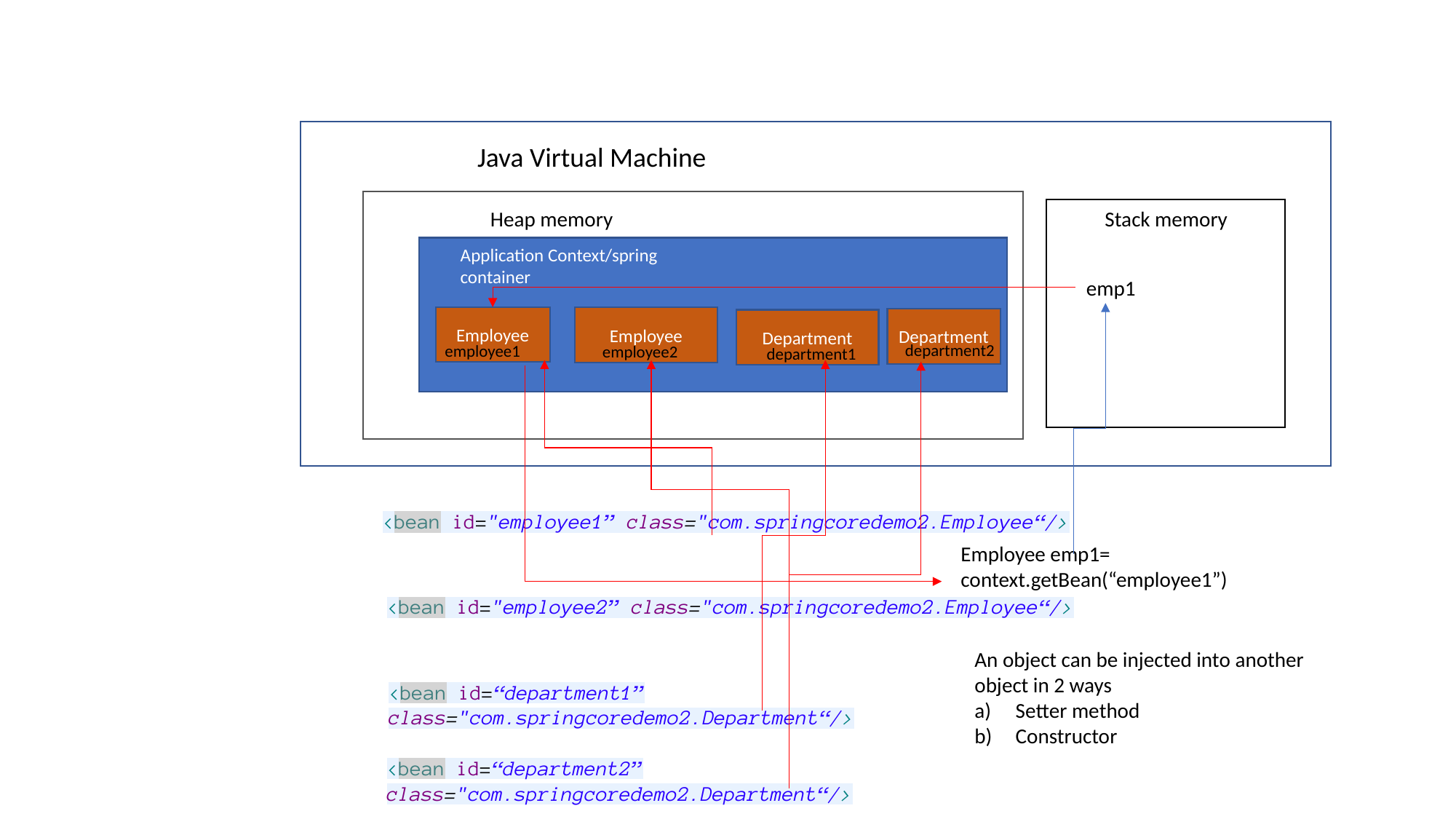

#

Java Virtual Machine

Heap memory
Stack memory

Application Context/spring container
emp1
Employee
Employee
Department
Department
department2
employee1
employee2
department1
<bean id="employee1” class="com.springcoredemo2.Employee“/>
Employee emp1= context.getBean(“employee1”)
<bean id="employee2” class="com.springcoredemo2.Employee“/>
An object can be injected into another object in 2 ways
Setter method
Constructor
<bean id=“department1” class="com.springcoredemo2.Department“/>
<bean id=“department2” class="com.springcoredemo2.Department“/>